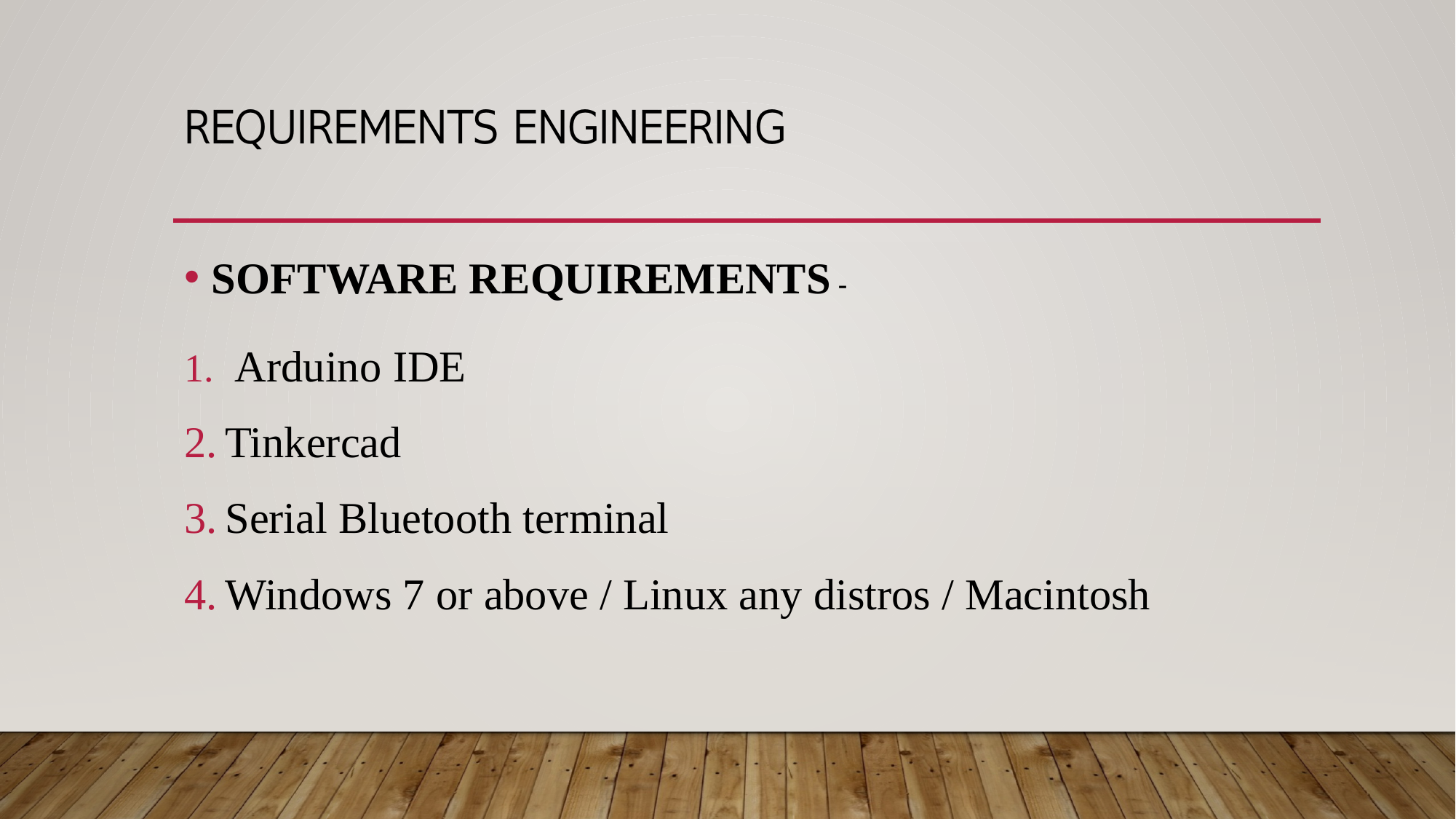

# Requirements Engineering
SOFTWARE REQUIREMENTS -
 Arduino IDE
Tinkercad
Serial Bluetooth terminal
Windows 7 or above / Linux any distros / Macintosh